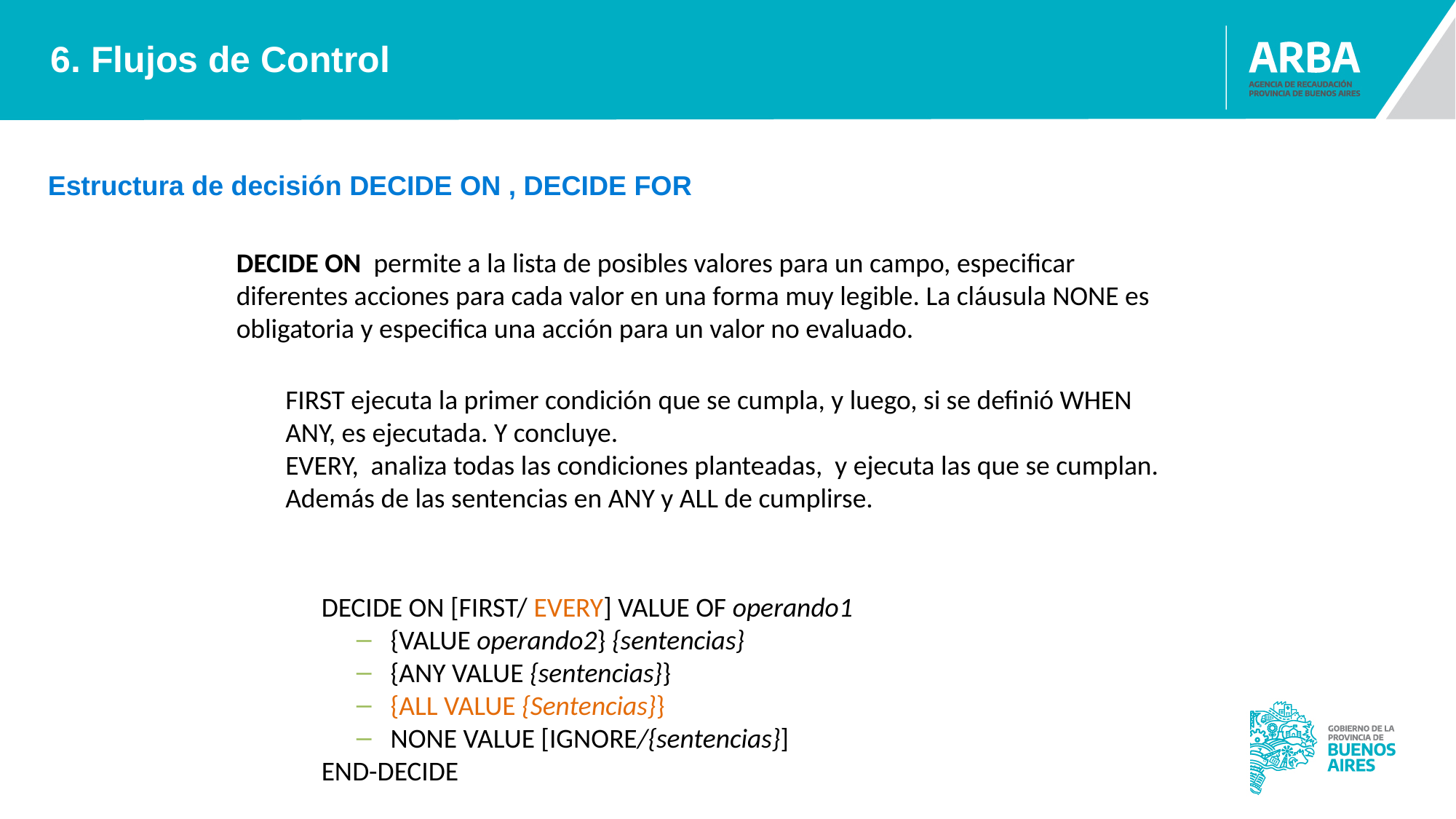

6. Flujos de Control
Estructura de decisión DECIDE ON , DECIDE FOR
DECIDE ON  permite a la lista de posibles valores para un campo, especificar diferentes acciones para cada valor en una forma muy legible. La cláusula NONE es obligatoria y especifica una acción para un valor no evaluado.

FIRST ejecuta la primer condición que se cumpla, y luego, si se definió WHEN ANY, es ejecutada. Y concluye.
EVERY,  analiza todas las condiciones planteadas,  y ejecuta las que se cumplan.  Además de las sentencias en ANY y ALL de cumplirse.

DECIDE ON [FIRST/ EVERY] VALUE OF operando1
{VALUE operando2} {sentencias}
{ANY VALUE {sentencias}}
{ALL VALUE {Sentencias}}
NONE VALUE [IGNORE/{sentencias}]
END-DECIDE